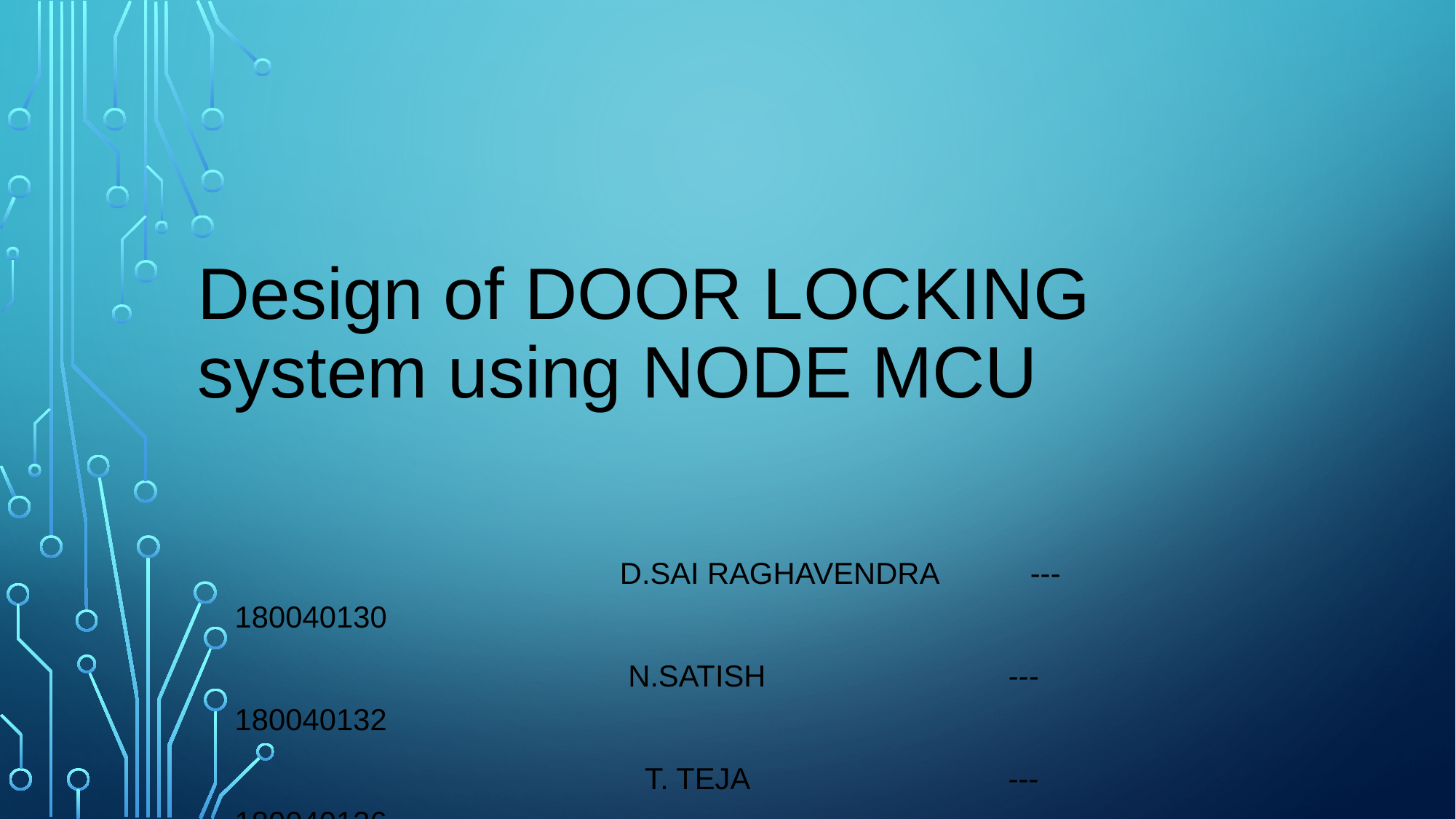

# Design of door locking system using Node mcu
                                              D.sai raghavendra           ---          180040130
                                               N.Satish                             ---         180040132
                                                 t. Teja                               ---         180040136